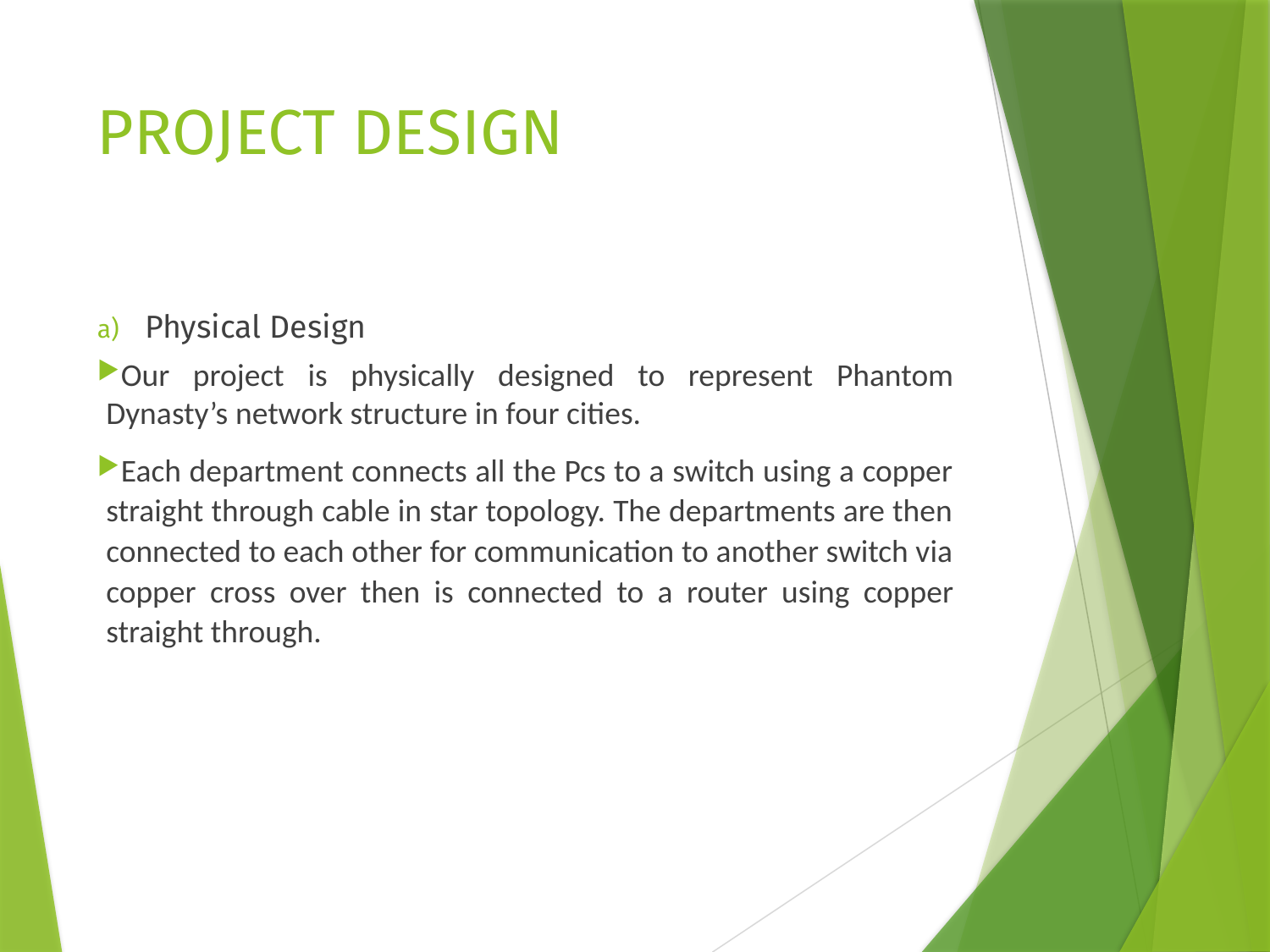

# PROJECT DESIGN
Physical Design
Our project is physically designed to represent Phantom Dynasty’s network structure in four cities.
Each department connects all the Pcs to a switch using a copper straight through cable in star topology. The departments are then connected to each other for communication to another switch via copper cross over then is connected to a router using copper straight through.